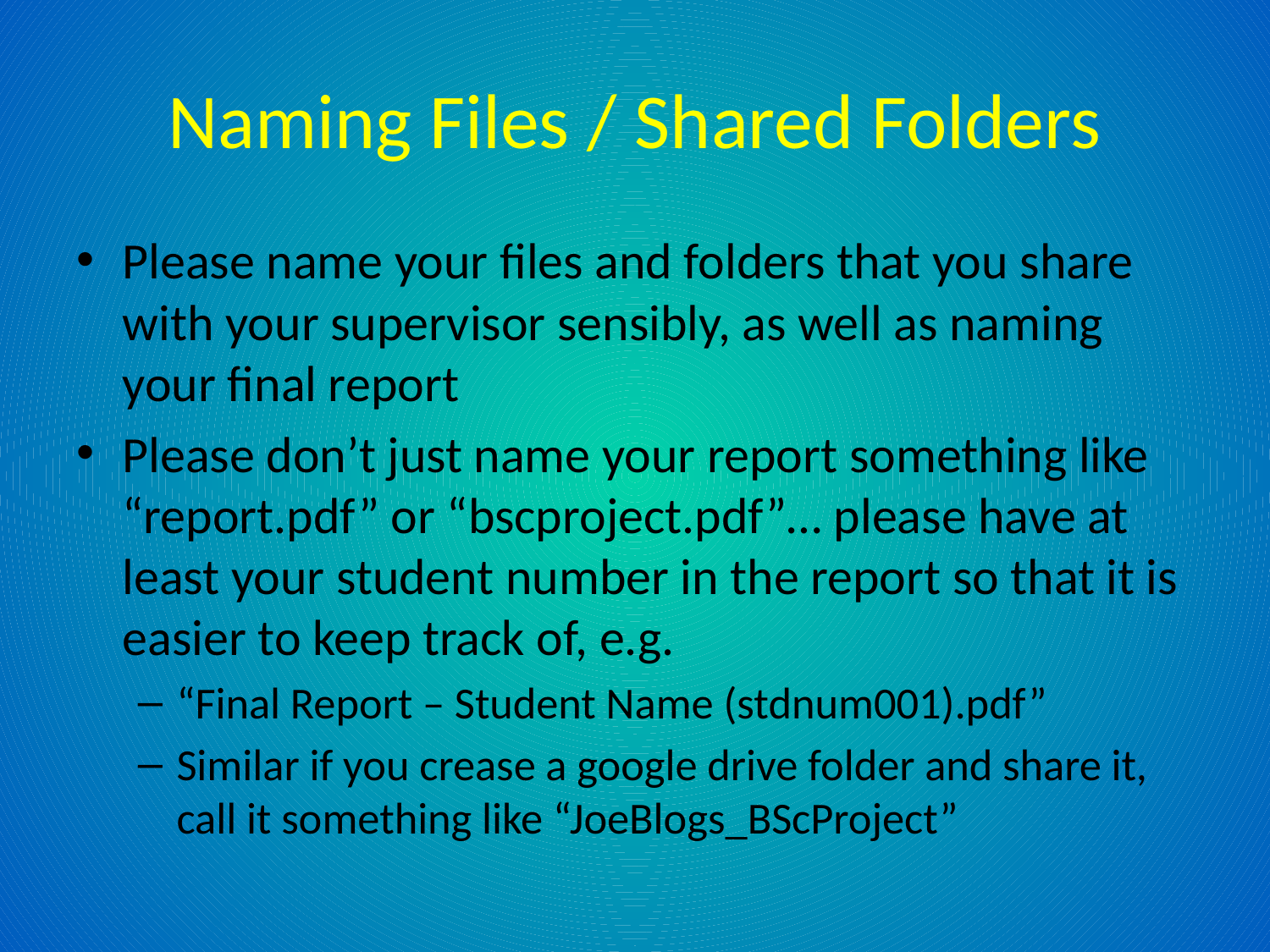

# Naming Files / Shared Folders
Please name your files and folders that you share with your supervisor sensibly, as well as naming your final report
Please don’t just name your report something like “report.pdf” or “bscproject.pdf”… please have at least your student number in the report so that it is easier to keep track of, e.g.
“Final Report – Student Name (stdnum001).pdf”
Similar if you crease a google drive folder and share it, call it something like “JoeBlogs_BScProject”